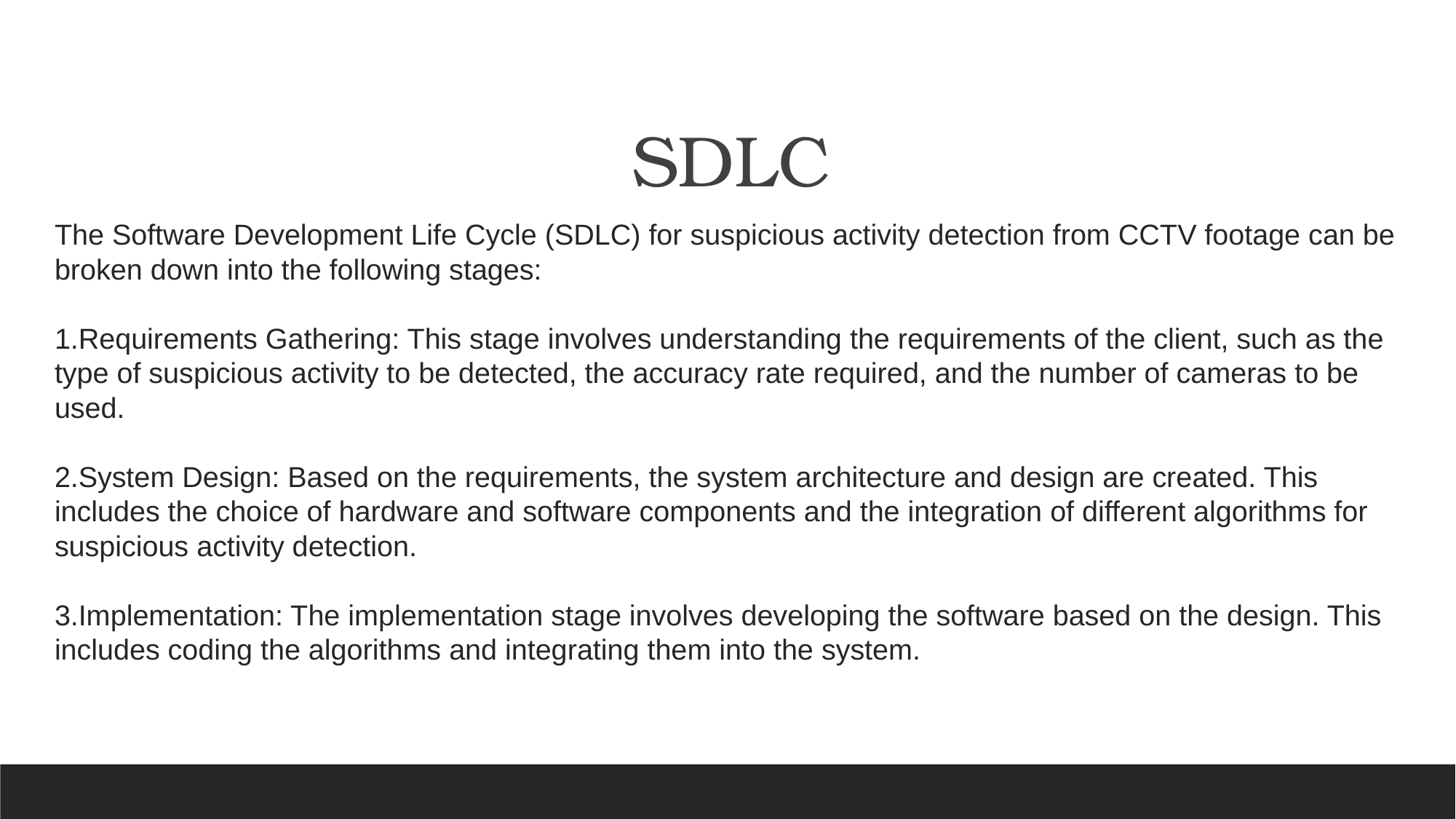

# SDLC
The Software Development Life Cycle (SDLC) for suspicious activity detection from CCTV footage can be broken down into the following stages:

Requirements Gathering: This stage involves understanding the requirements of the client, such as the type of suspicious activity to be detected, the accuracy rate required, and the number of cameras to be used.

System Design: Based on the requirements, the system architecture and design are created. This includes the choice of hardware and software components and the integration of different algorithms for suspicious activity detection.

Implementation: The implementation stage involves developing the software based on the design. This includes coding the algorithms and integrating them into the system.